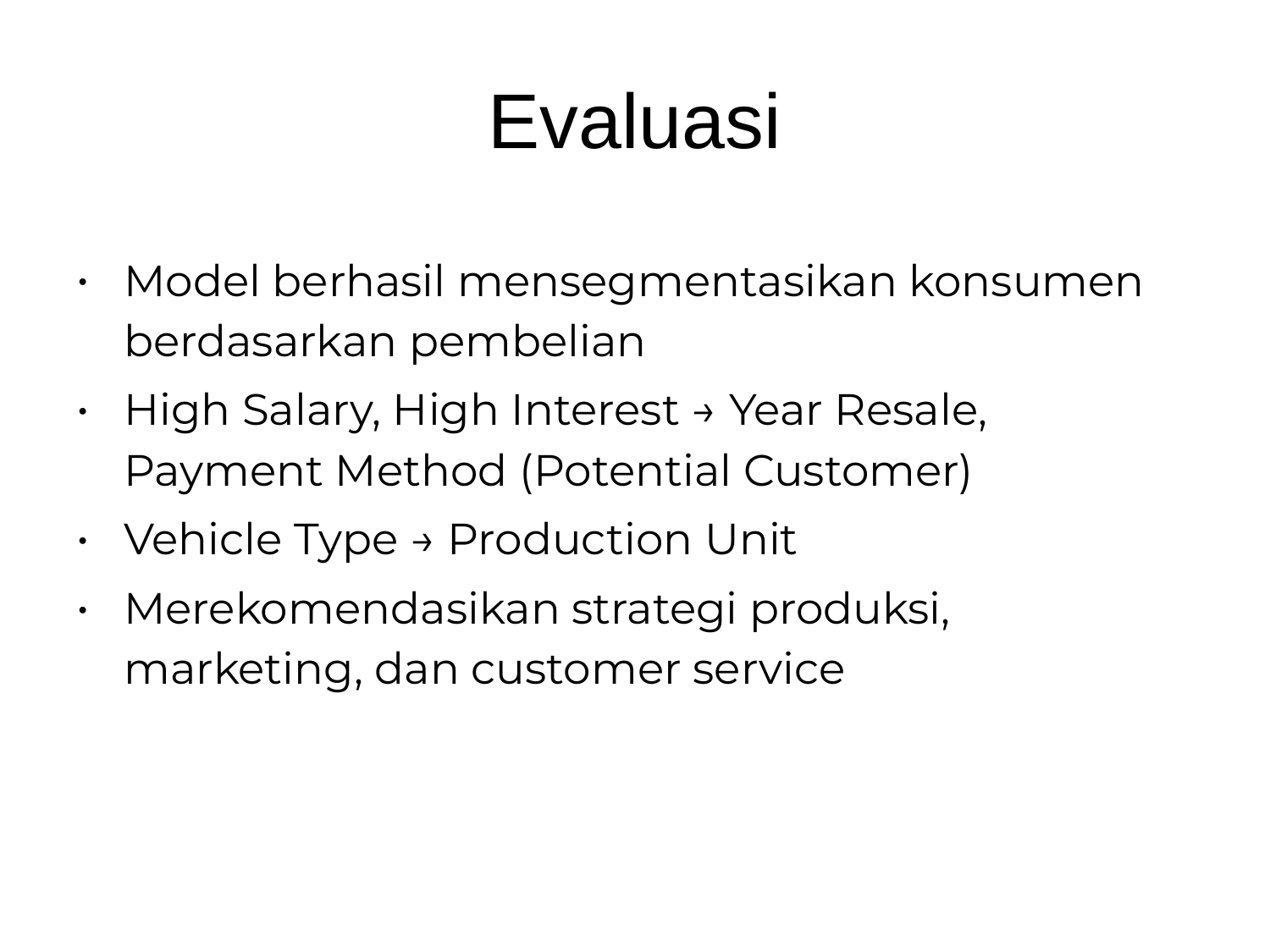

# Evaluasi
Model berhasil mensegmentasikan konsumen berdasarkan pembelian
High Salary, High Interest → Year Resale, Payment Method (Potential Customer)
Vehicle Type → Production Unit
Merekomendasikan strategi produksi, marketing, dan customer service